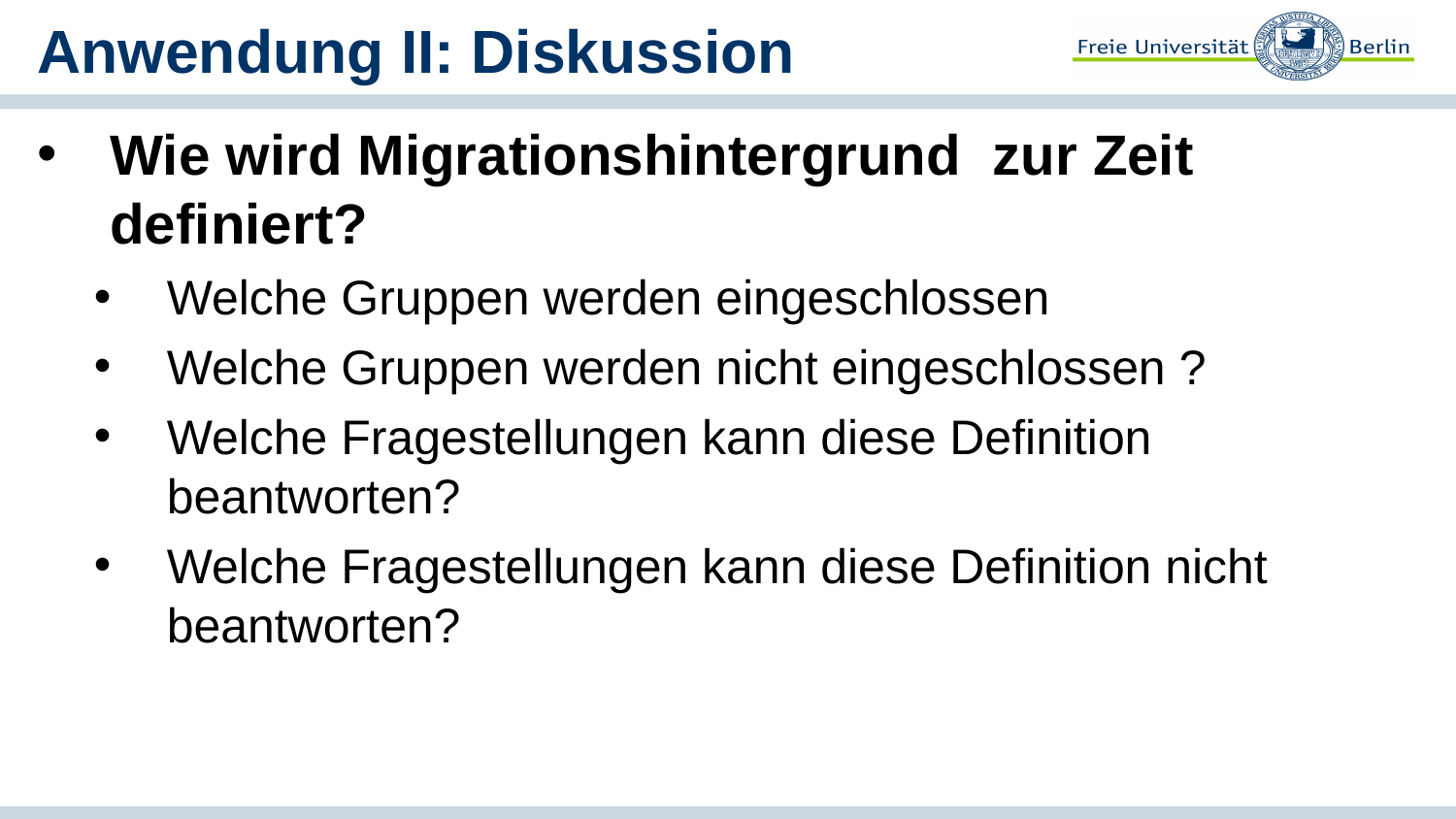

# Anwendung II: Diskussion
Wie wird Migrationshintergrund  zur Zeit definiert?
Welche Gruppen werden eingeschlossen
Welche Gruppen werden nicht eingeschlossen ?
Welche Fragestellungen kann diese Definition beantworten?
Welche Fragestellungen kann diese Definition nicht beantworten?